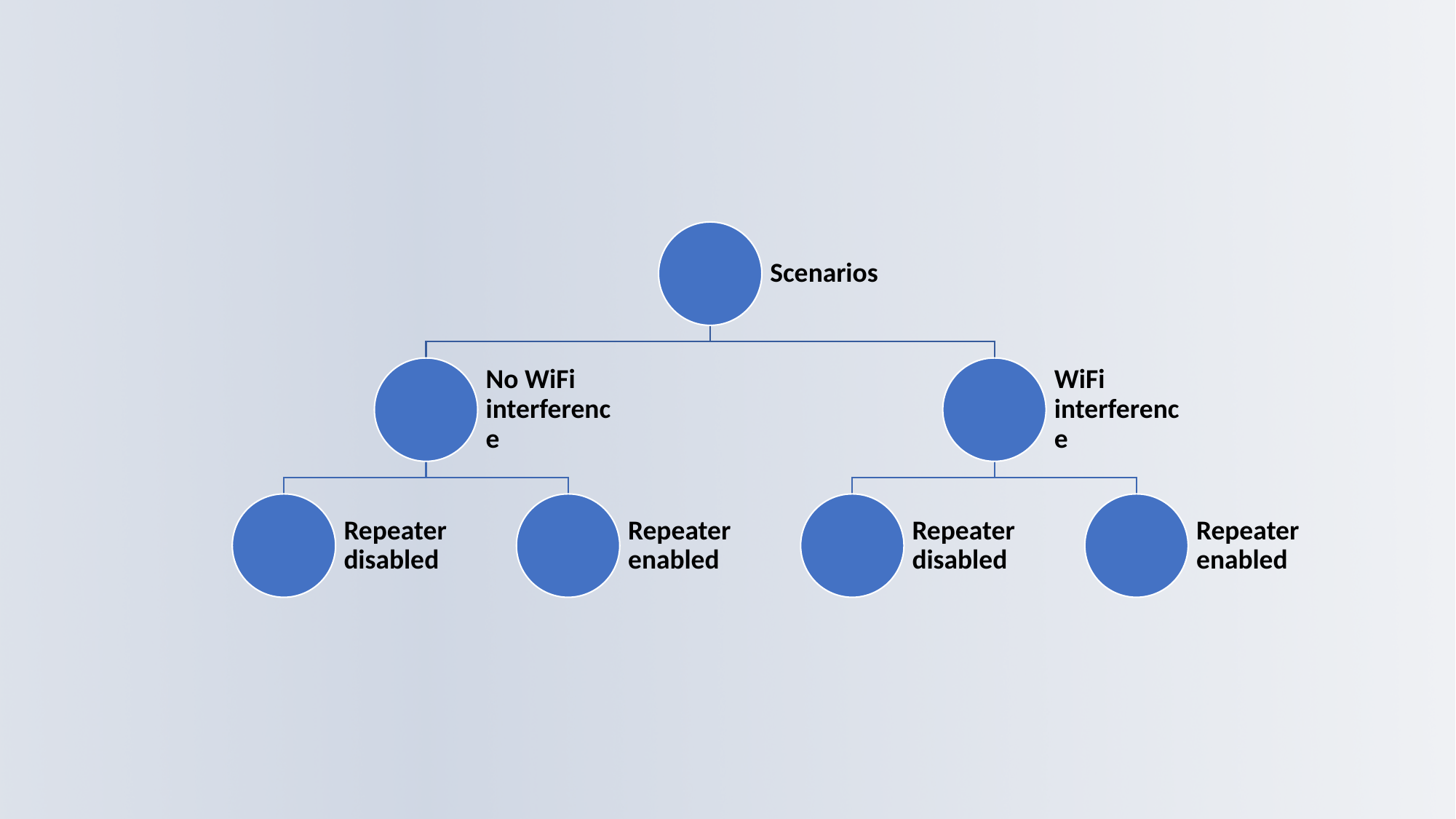

Scenarios
No WiFi interference
Repeater disabled
Repeater enabled
WiFi interference
Repeater disabled
Repeater enabled